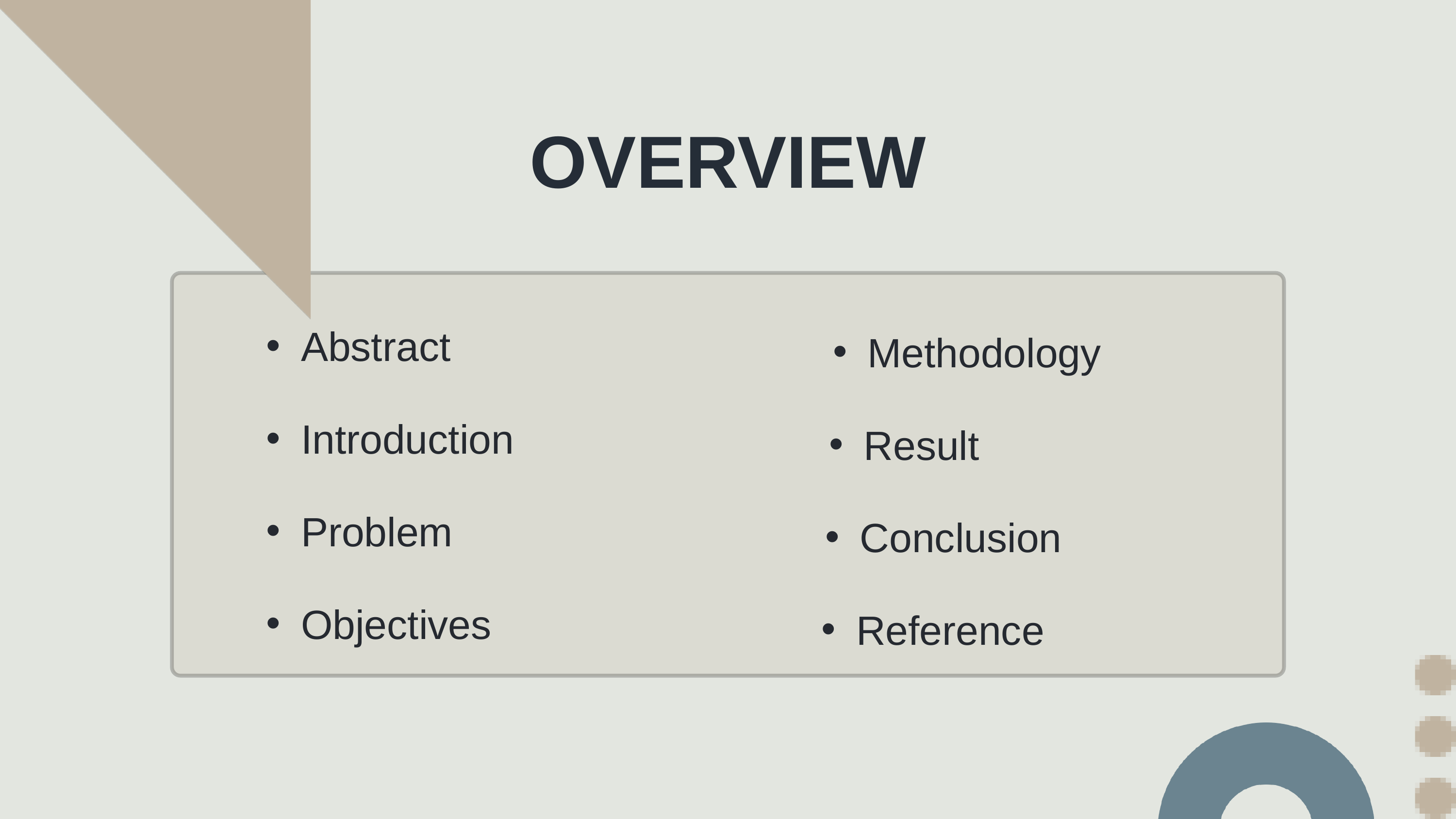

OVERVIEW

Abstract
Methodology
Result
Conclusion
Reference
Introduction
Problem
Objectives